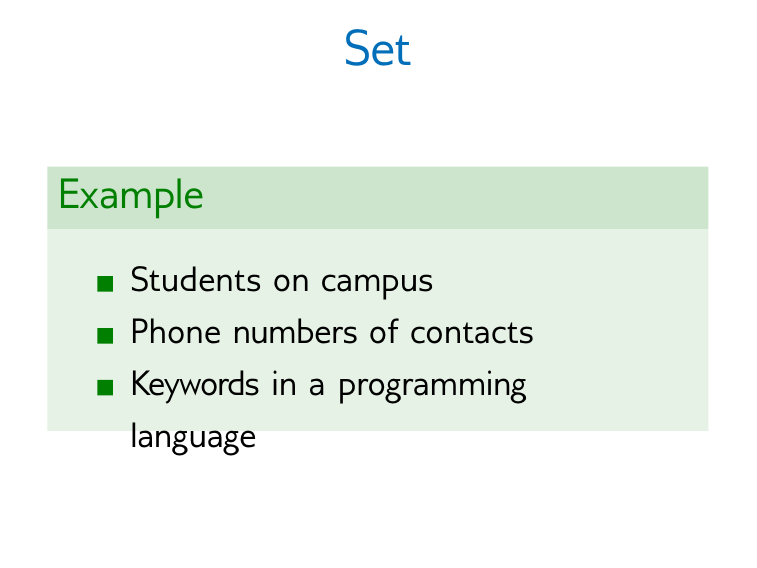

Set
# Examples

Students on campus
Phone numbers of contacts Keywords in a programming language